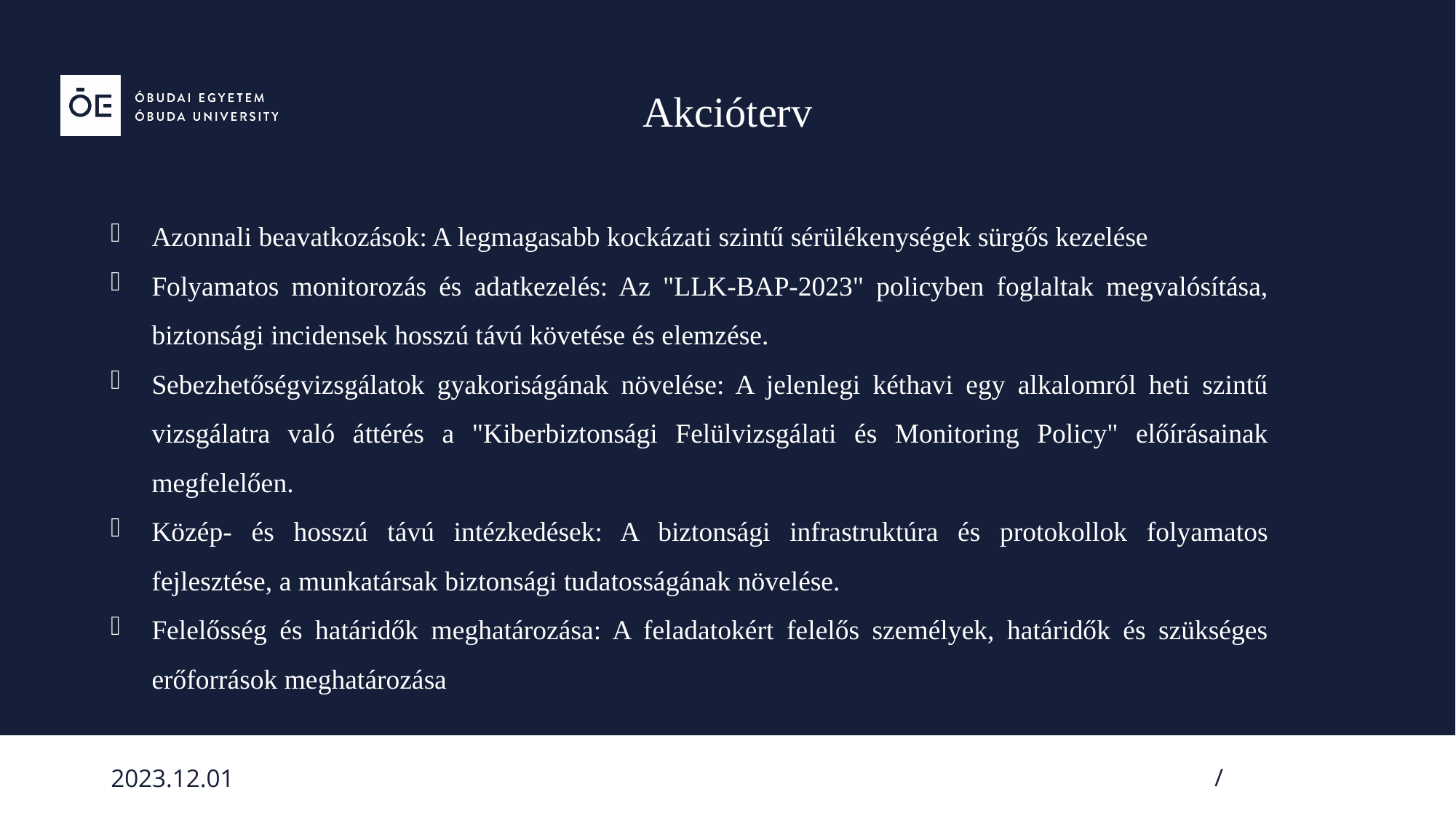

Akcióterv
Azonnali beavatkozások: A legmagasabb kockázati szintű sérülékenységek sürgős kezelése
Folyamatos monitorozás és adatkezelés: Az "LLK-BAP-2023" policyben foglaltak megvalósítása, biztonsági incidensek hosszú távú követése és elemzése.
Sebezhetőségvizsgálatok gyakoriságának növelése: A jelenlegi kéthavi egy alkalomról heti szintű vizsgálatra való áttérés a "Kiberbiztonsági Felülvizsgálati és Monitoring Policy" előírásainak megfelelően.
Közép- és hosszú távú intézkedések: A biztonsági infrastruktúra és protokollok folyamatos fejlesztése, a munkatársak biztonsági tudatosságának növelése.
Felelősség és határidők meghatározása: A feladatokért felelős személyek, határidők és szükséges erőforrások meghatározása
/

2023.12.01